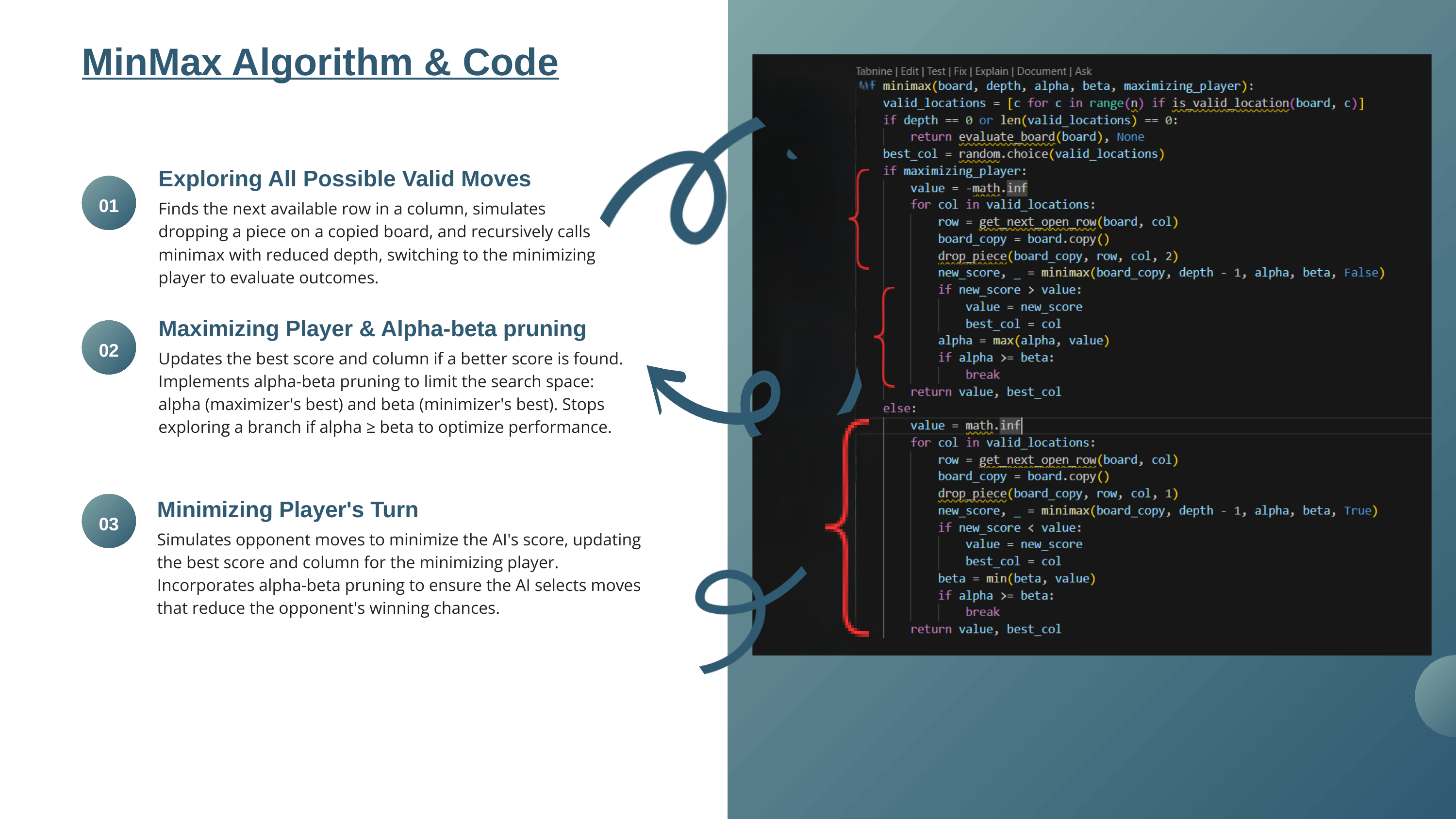

MinMax Algorithm & Code

Exploring All Possible Valid Moves

01
Finds the next available row in a column, simulates dropping a piece on a copied board, and recursively calls minimax with reduced depth, switching to the minimizing player to evaluate outcomes.

Maximizing Player & Alpha-beta pruning

02

Updates the best score and column if a better score is found. Implements alpha-beta pruning to limit the search space: alpha (maximizer's best) and beta (minimizer's best). Stops exploring a branch if alpha ≥ beta to optimize performance.

Minimizing Player's Turn

03

Simulates opponent moves to minimize the AI's score, updating the best score and column for the minimizing player. Incorporates alpha-beta pruning to ensure the AI selects moves that reduce the opponent's winning chances.